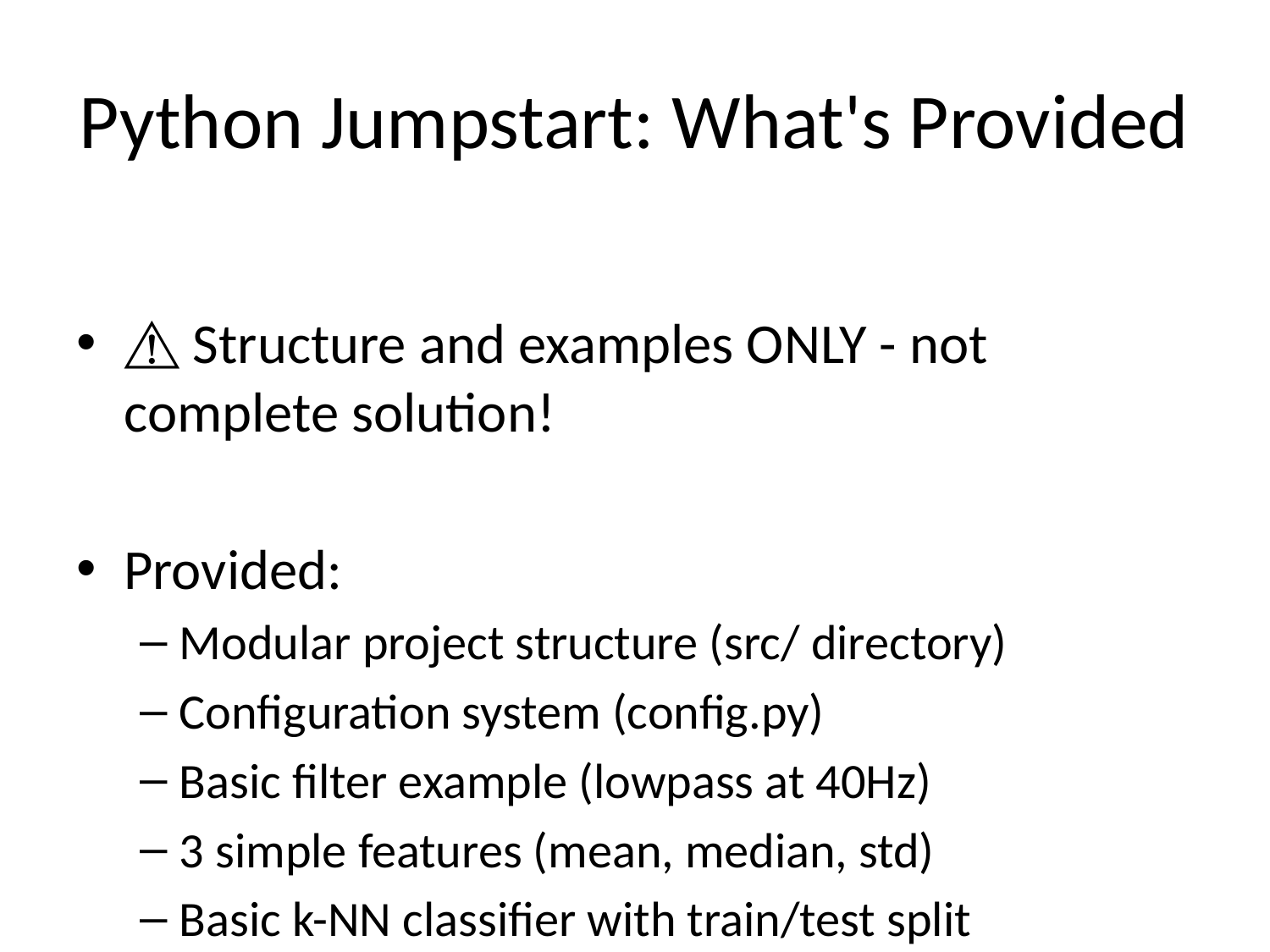

# Python Jumpstart: What's Provided

⚠️ Structure and examples ONLY - not complete solution!

Provided:
Modular project structure (src/ directory)
Configuration system (config.py)
Basic filter example (lowpass at 40Hz)
3 simple features (mean, median, std)
Basic k-NN classifier with train/test split
Caching system for efficiency
Testing framework (pytest)
Google Colab notebook